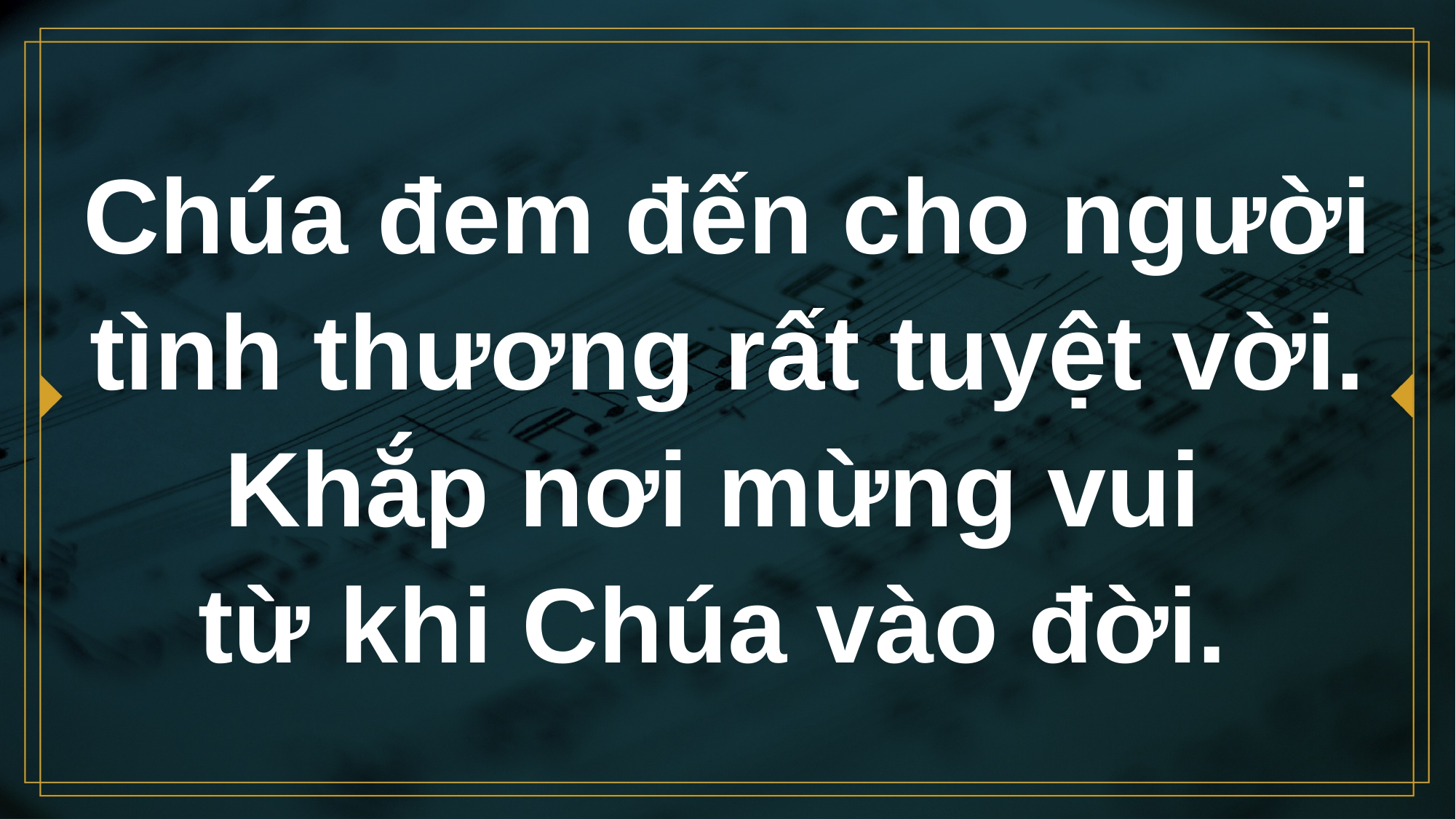

# Chúa đem đến cho người tình thương rất tuyệt vời. Khắp nơi mừng vui từ khi Chúa vào đời.